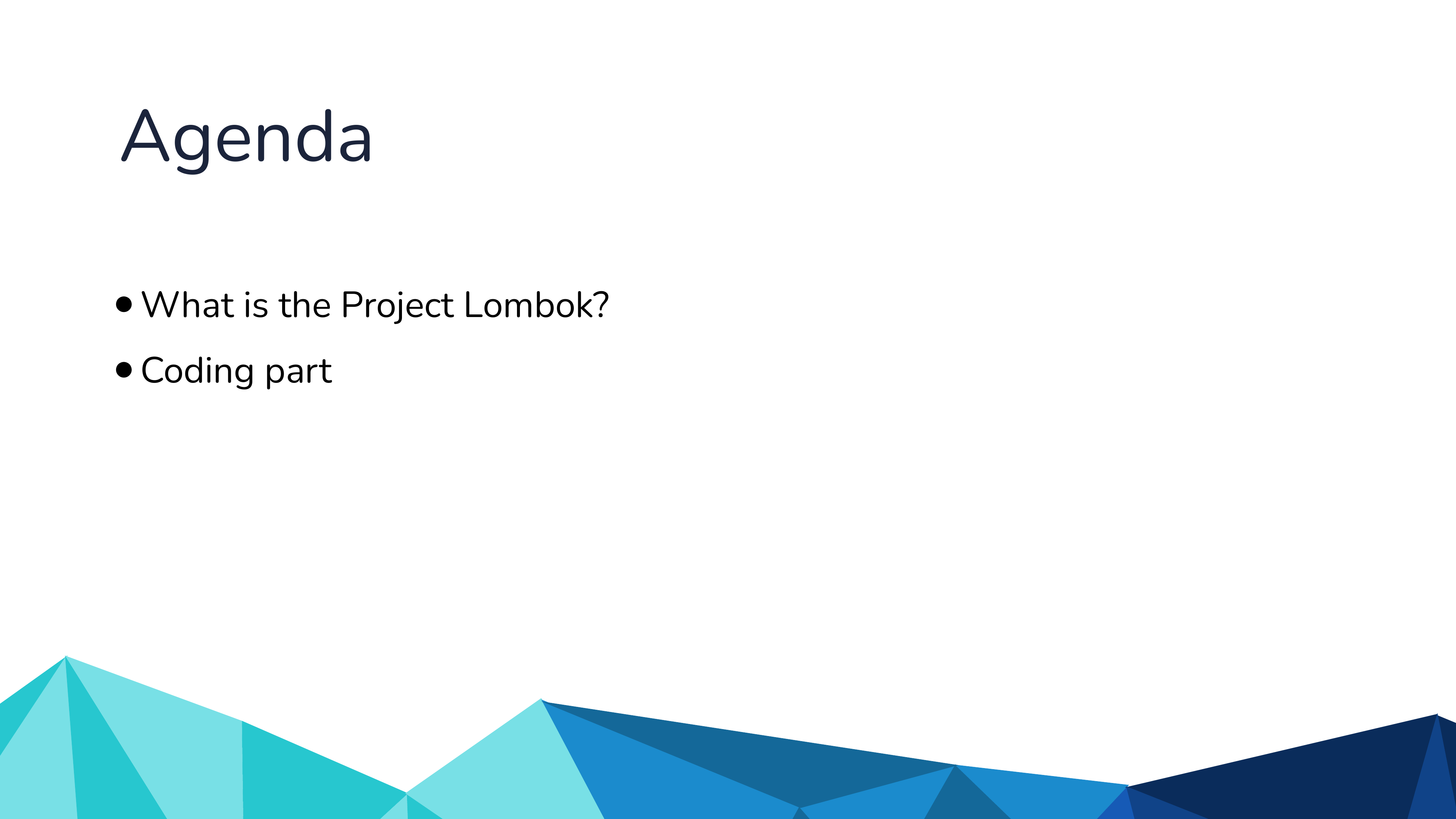

Agenda
What is the Project Lombok?
Coding part